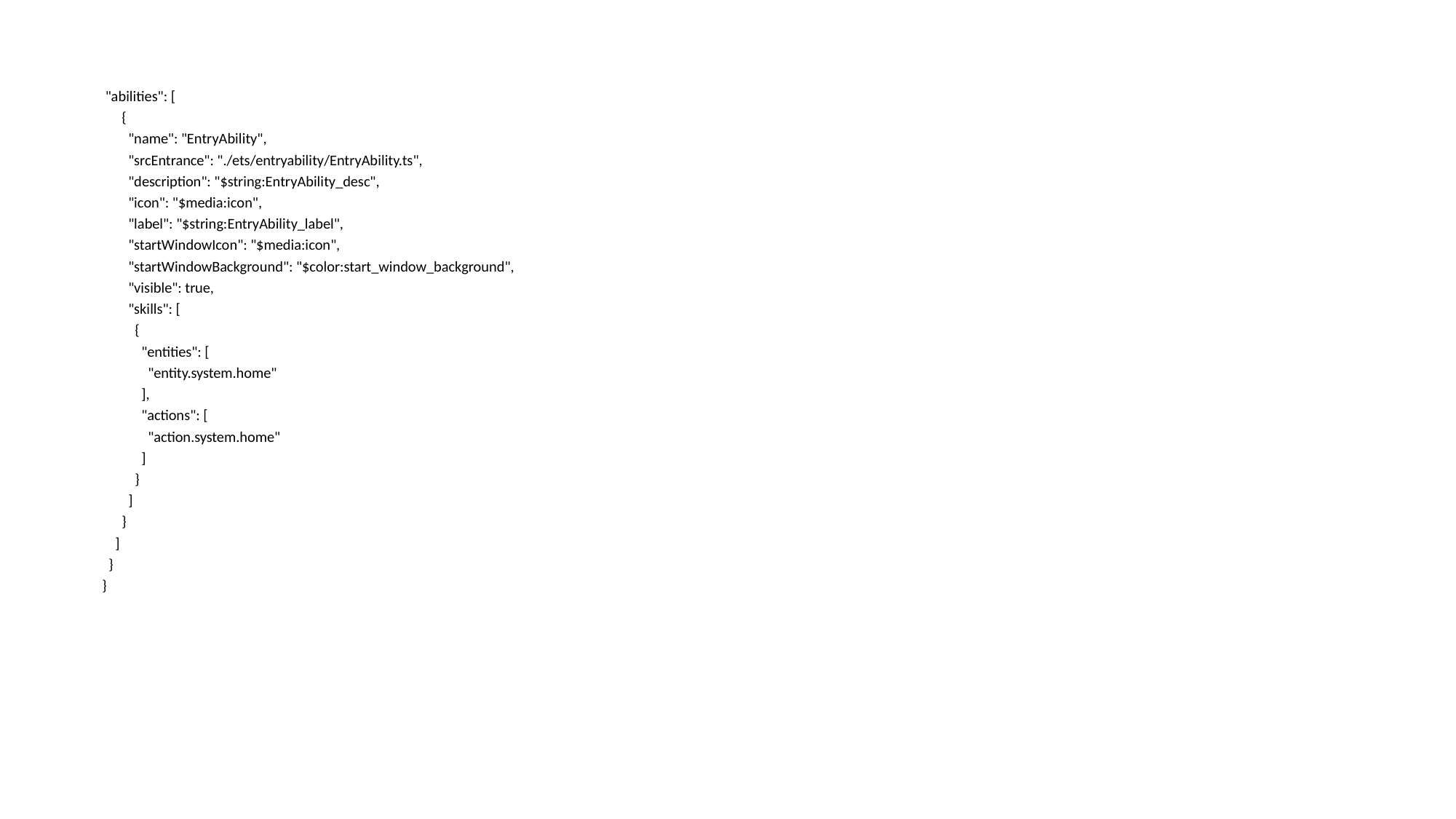

"abilities": [
      {
        "name": "EntryAbility",
        "srcEntrance": "./ets/entryability/EntryAbility.ts",
        "description": "$string:EntryAbility_desc",
        "icon": "$media:icon",
        "label": "$string:EntryAbility_label",
        "startWindowIcon": "$media:icon",
        "startWindowBackground": "$color:start_window_background",
        "visible": true,
        "skills": [
          {
            "entities": [
              "entity.system.home"
            ],
            "actions": [
              "action.system.home"
            ]
          }
        ]
      }
    ]
  }
}